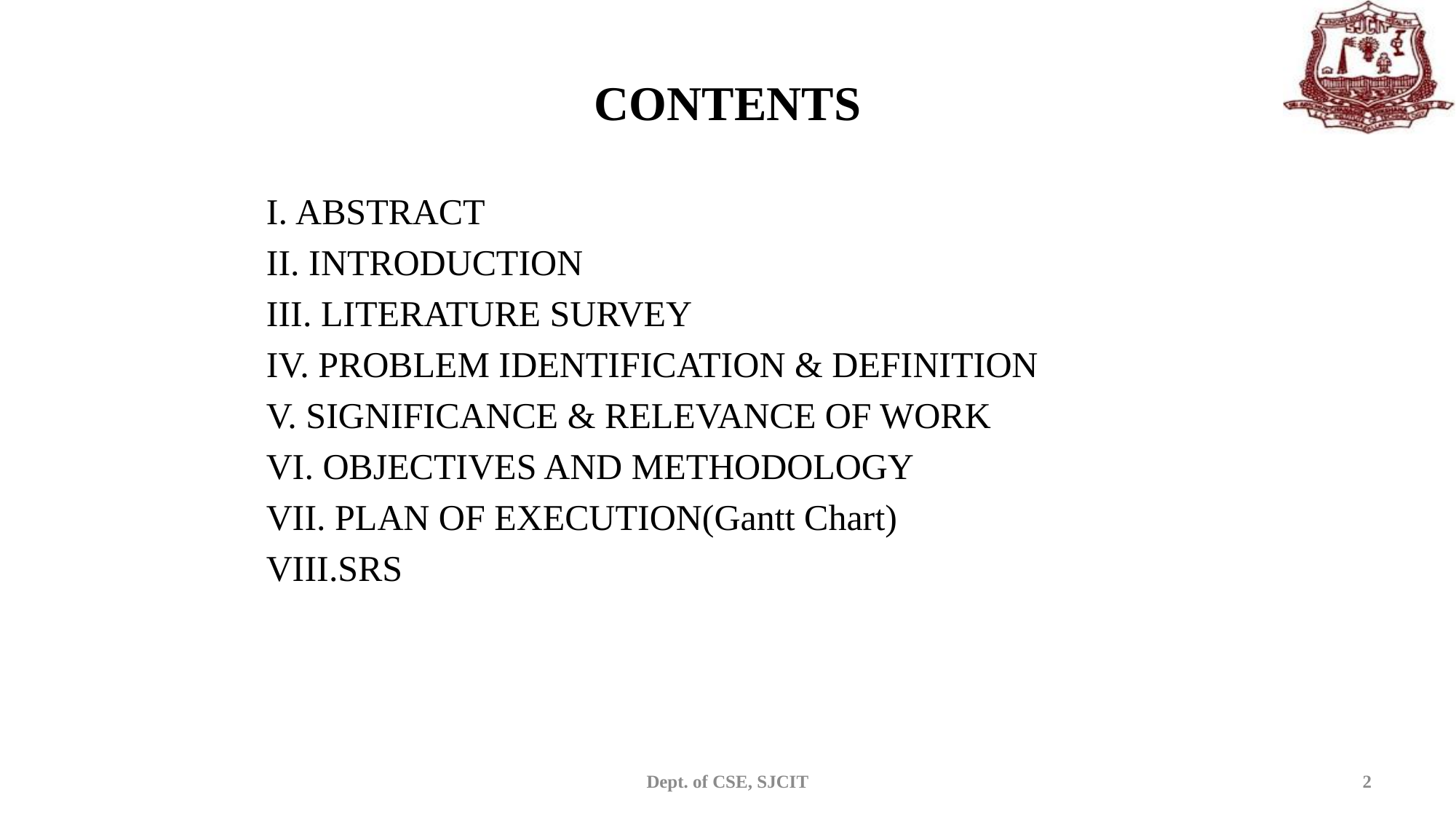

# CONTENTS
I. ABSTRACT
II. INTRODUCTION
III. LITERATURE SURVEY
IV. PROBLEM IDENTIFICATION & DEFINITION
V. SIGNIFICANCE & RELEVANCE OF WORK
VI. OBJECTIVES AND METHODOLOGY
VII. PLAN OF EXECUTION(Gantt Chart)
VIII.SRS
Dept. of CSE, SJCIT
2